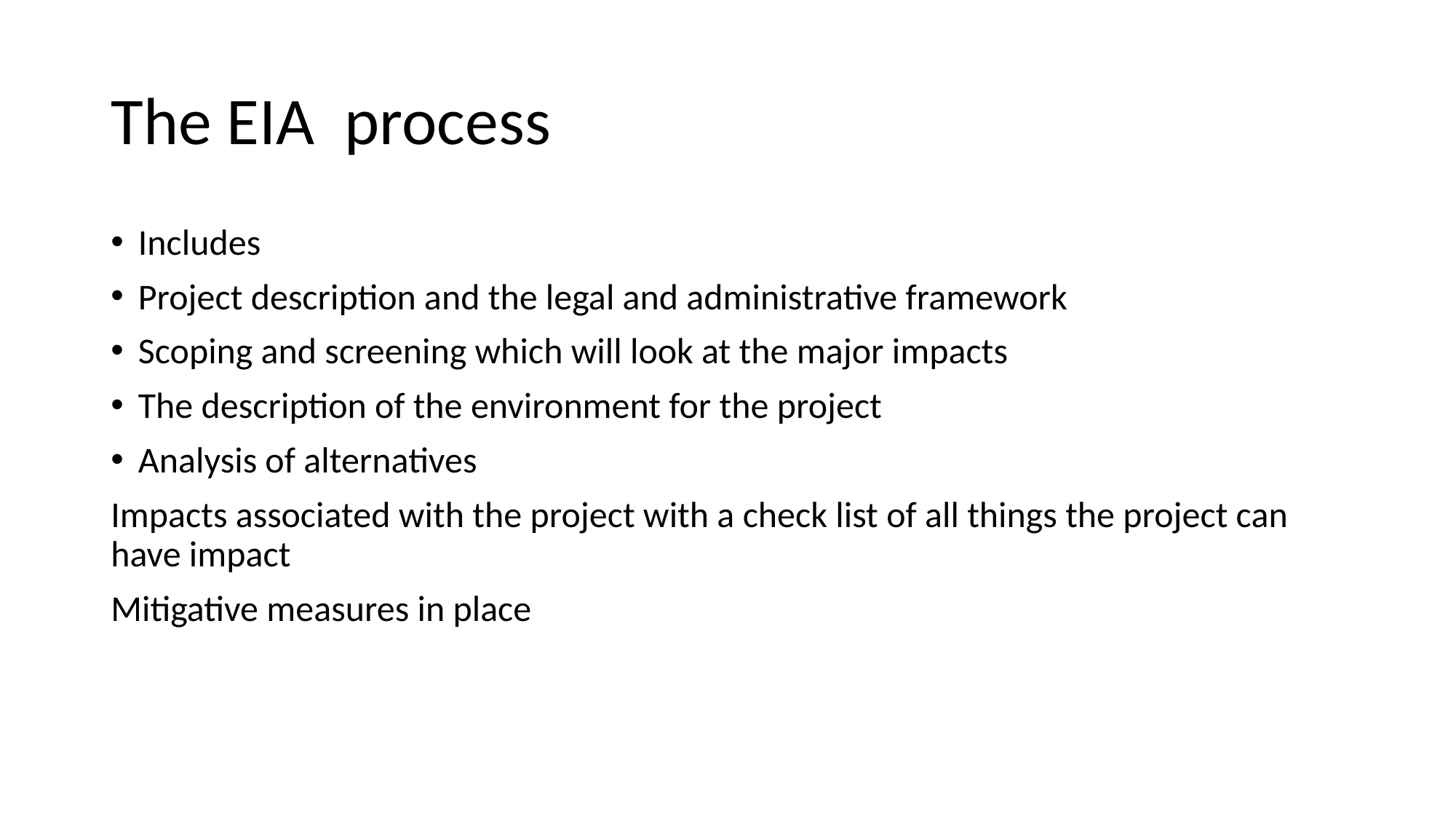

# The EIA  process
Includes
Project description and the legal and administrative framework
Scoping and screening which will look at the major impacts
The description of the environment for the project
Analysis of alternatives
Impacts associated with the project with a check list of all things the project can have impact
Mitigative measures in place